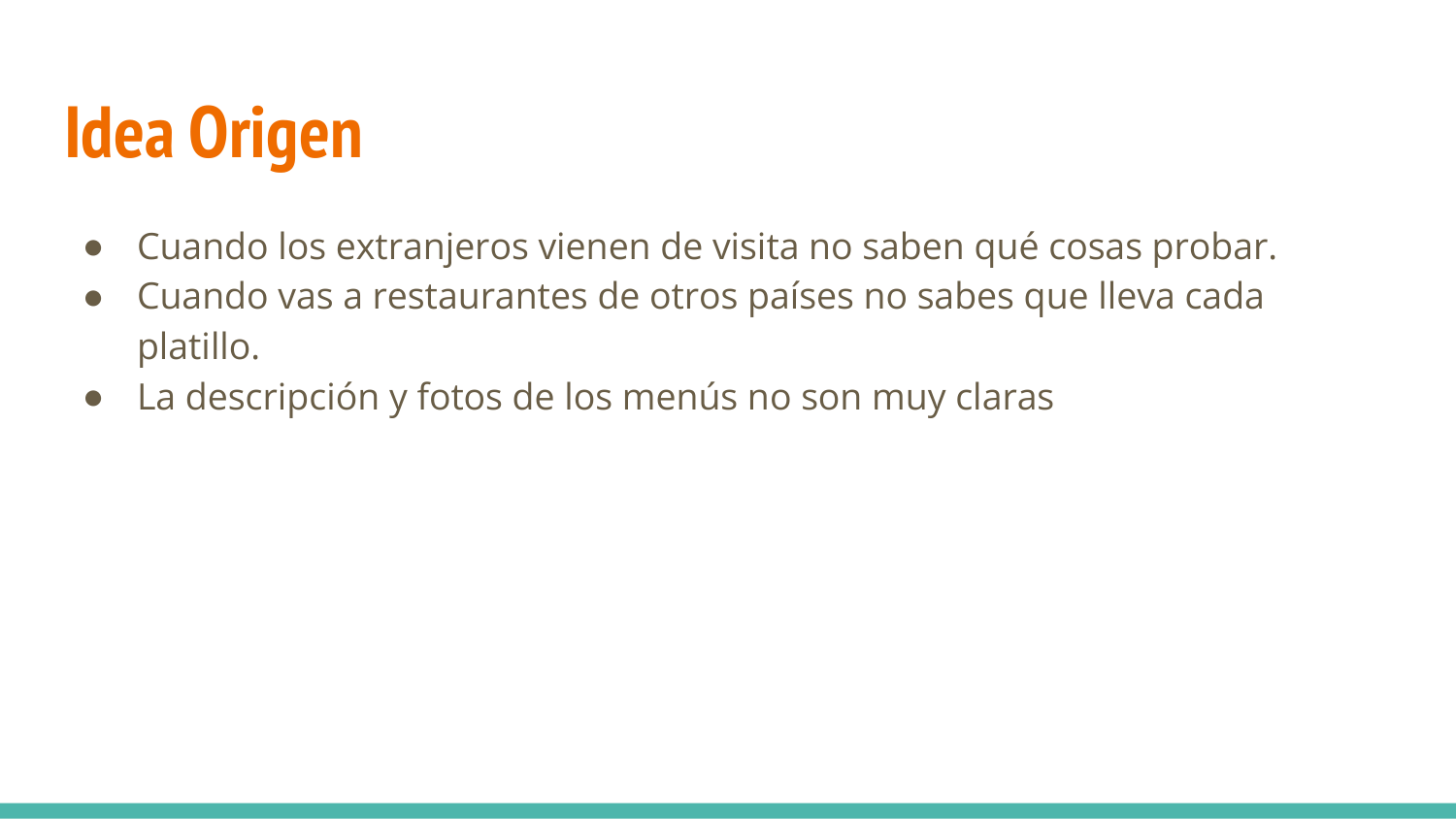

# Idea Origen
Cuando los extranjeros vienen de visita no saben qué cosas probar.
Cuando vas a restaurantes de otros países no sabes que lleva cada platillo.
La descripción y fotos de los menús no son muy claras